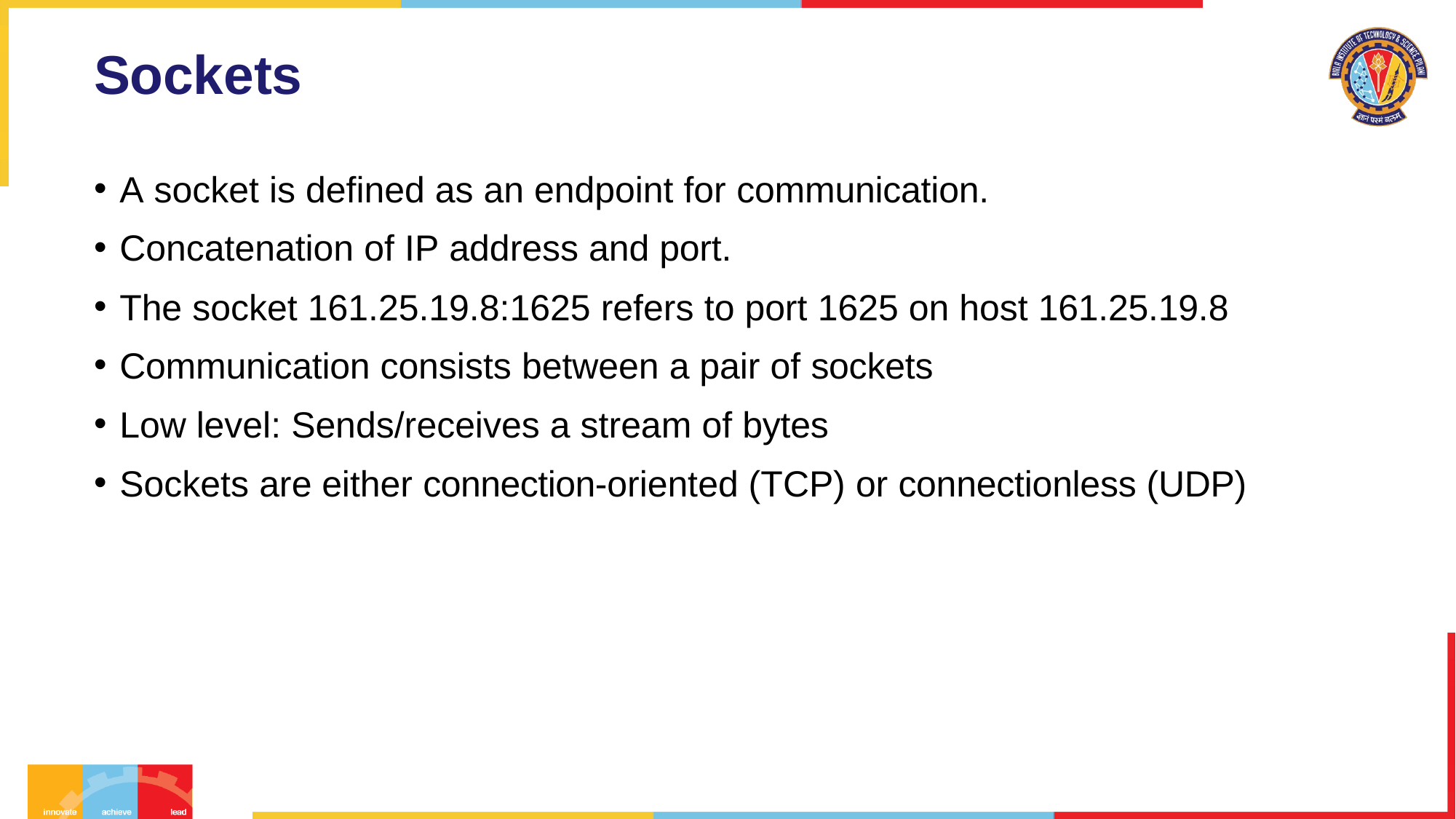

# Sockets
A socket is defined as an endpoint for communication.
Concatenation of IP address and port.
The socket 161.25.19.8:1625 refers to port 1625 on host 161.25.19.8
Communication consists between a pair of sockets
Low level: Sends/receives a stream of bytes
Sockets are either connection-oriented (TCP) or connectionless (UDP)